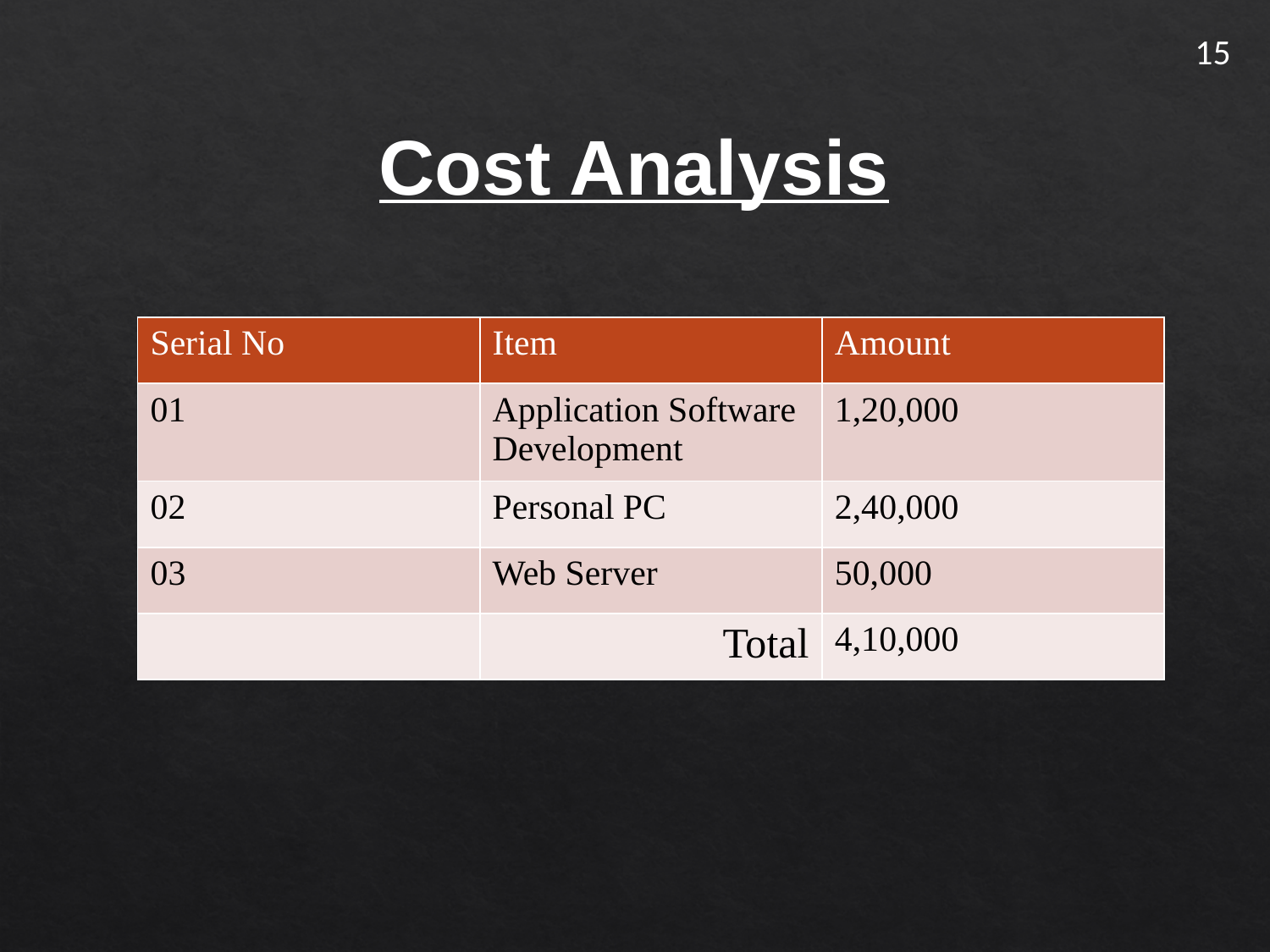

Cost Analysis

15
| Serial No | Item | Amount |
| --- | --- | --- |
| 01 | Application Software Development | 1,20,000 |
| 02 | Personal PC | 2,40,000 |
| 03 | Web Server | 50,000 |
|  | Total | 4,10,000 |